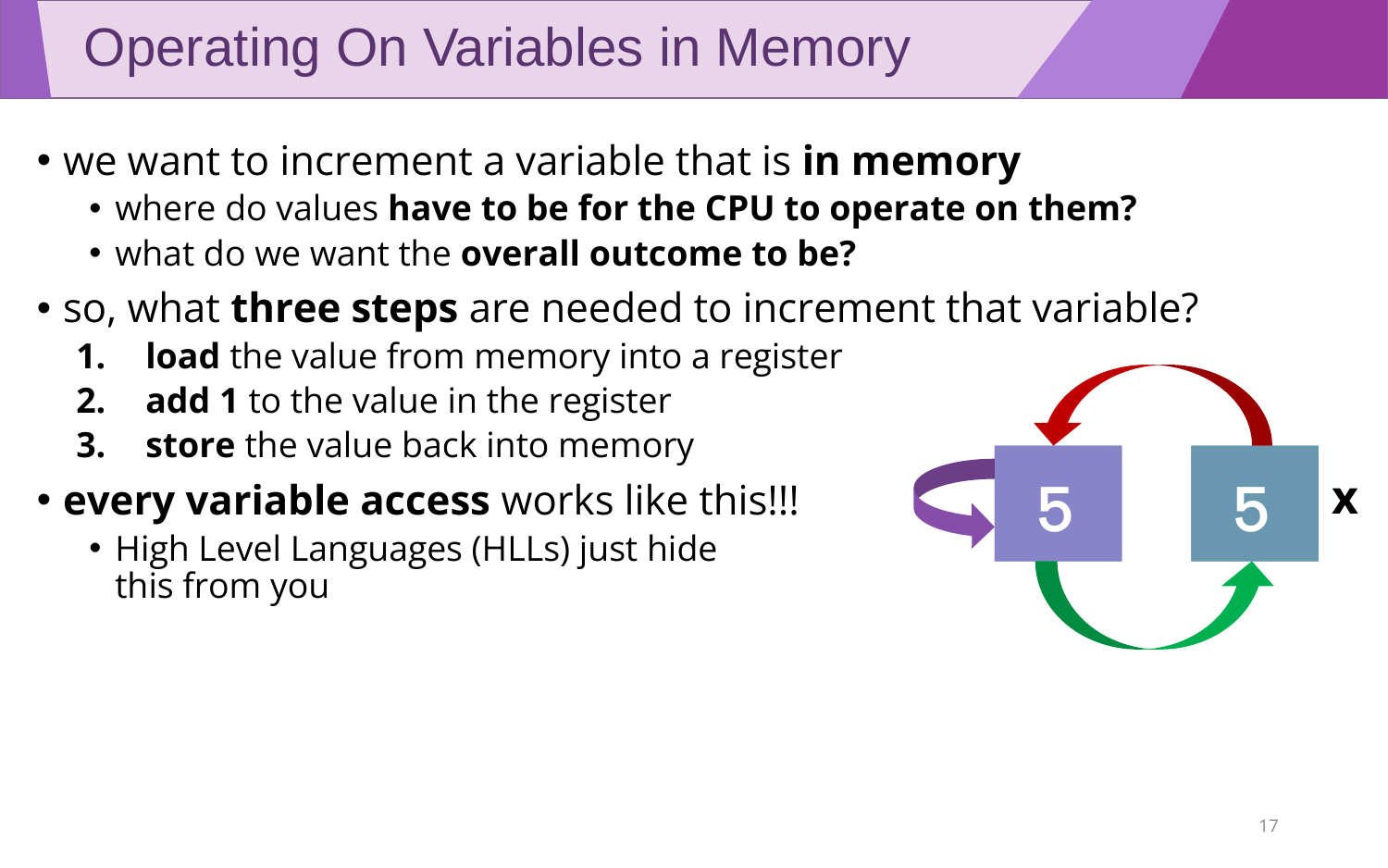

# Operating On Variables in Memory
we want to increment a variable that is in memory
where do values have to be for the CPU to operate on them?
what do we want the overall outcome to be?
so, what three steps are needed to increment that variable?
load the value from memory into a register
add 1 to the value in the register
store the value back into memory
every variable access works like this!!!
High Level Languages (HLLs) just hide
this from you

5
5
4
4
x

17